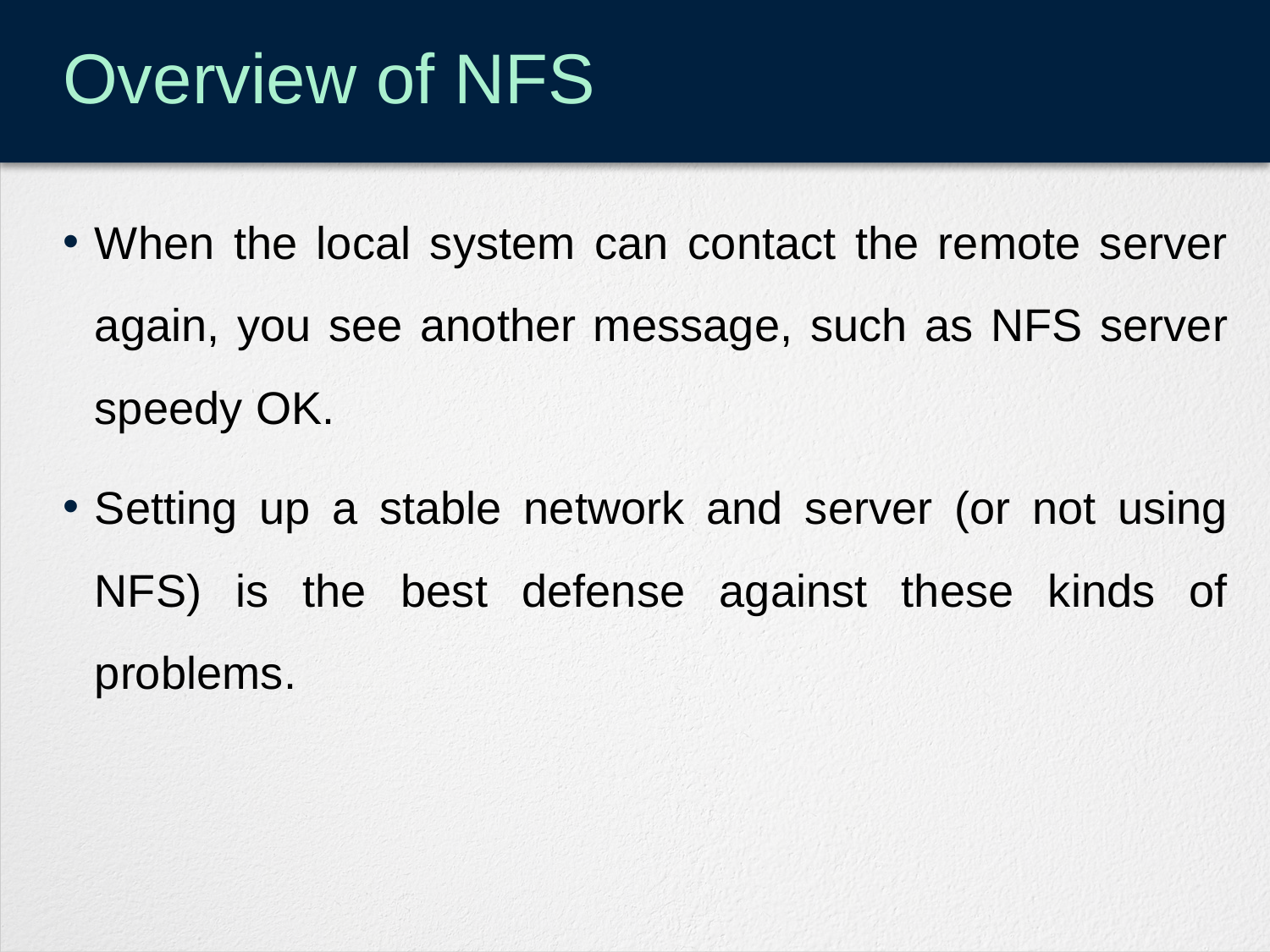

# Overview of NFS
When the local system can contact the remote server again, you see another message, such as NFS server speedy OK.
Setting up a stable network and server (or not using NFS) is the best defense against these kinds of problems.